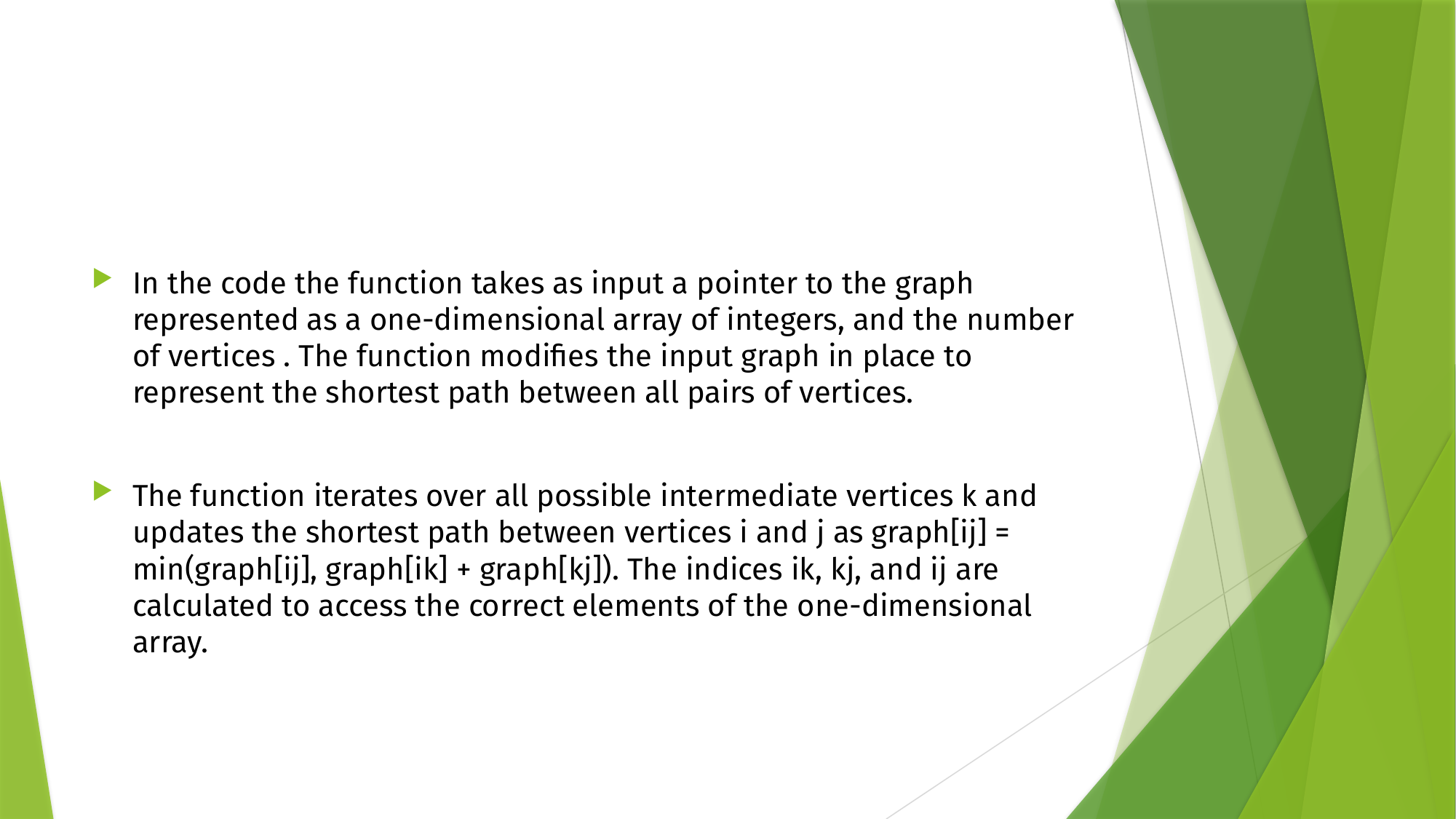

#
In the code the function takes as input a pointer to the graph represented as a one-dimensional array of integers, and the number of vertices . The function modifies the input graph in place to represent the shortest path between all pairs of vertices.

The function iterates over all possible intermediate vertices k and updates the shortest path between vertices i and j as graph[ij] = min(graph[ij], graph[ik] + graph[kj]). The indices ik, kj, and ij are calculated to access the correct elements of the one-dimensional array.